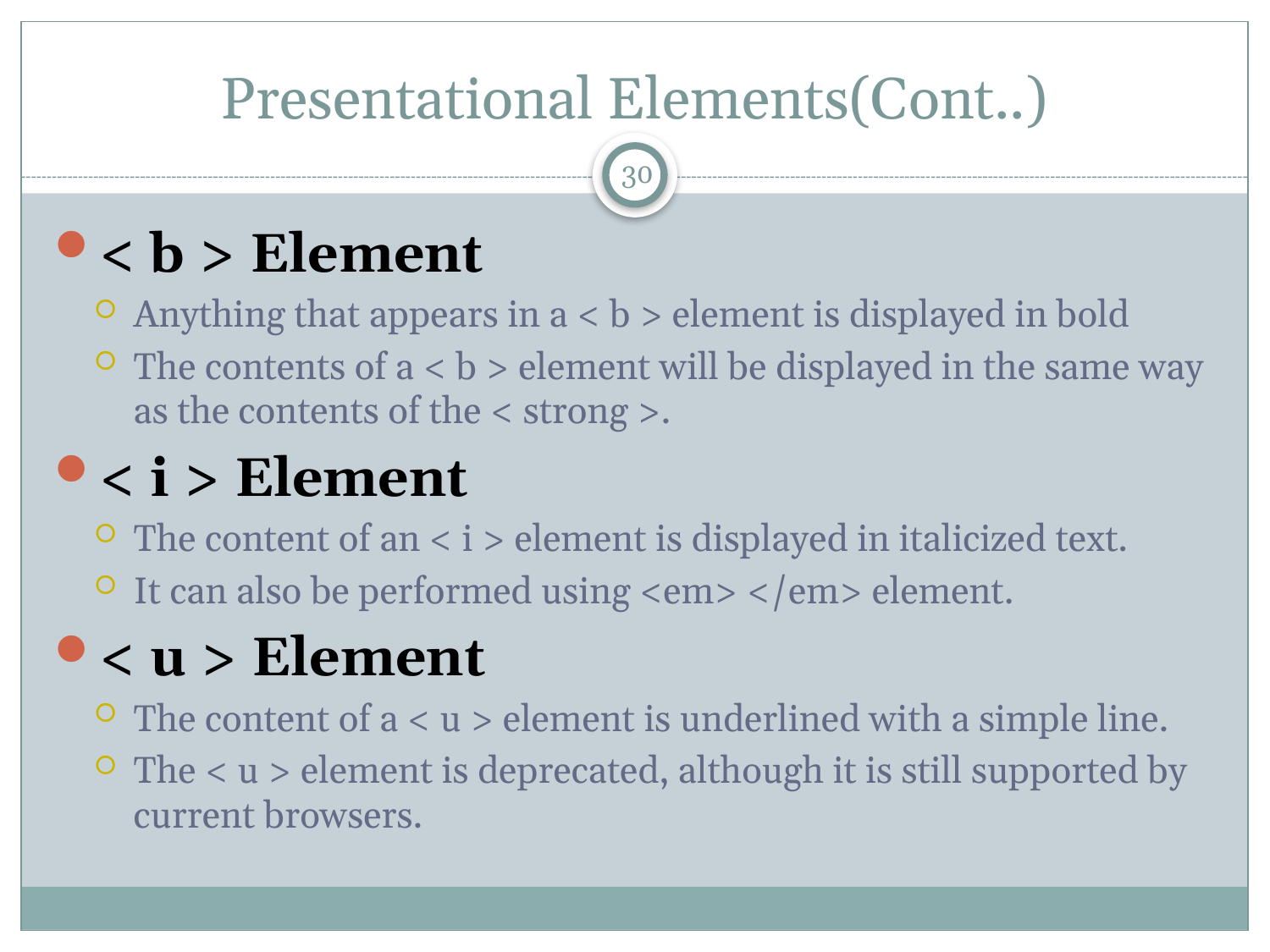

# Presentational Elements(Cont..)
30
< b > Element
Anything that appears in a < b > element is displayed in bold
The contents of a < b > element will be displayed in the same way as the contents of the < strong >.
< i > Element
The content of an < i > element is displayed in italicized text.
It can also be performed using <em> </em> element.
< u > Element
The content of a < u > element is underlined with a simple line.
The < u > element is deprecated, although it is still supported by current browsers.